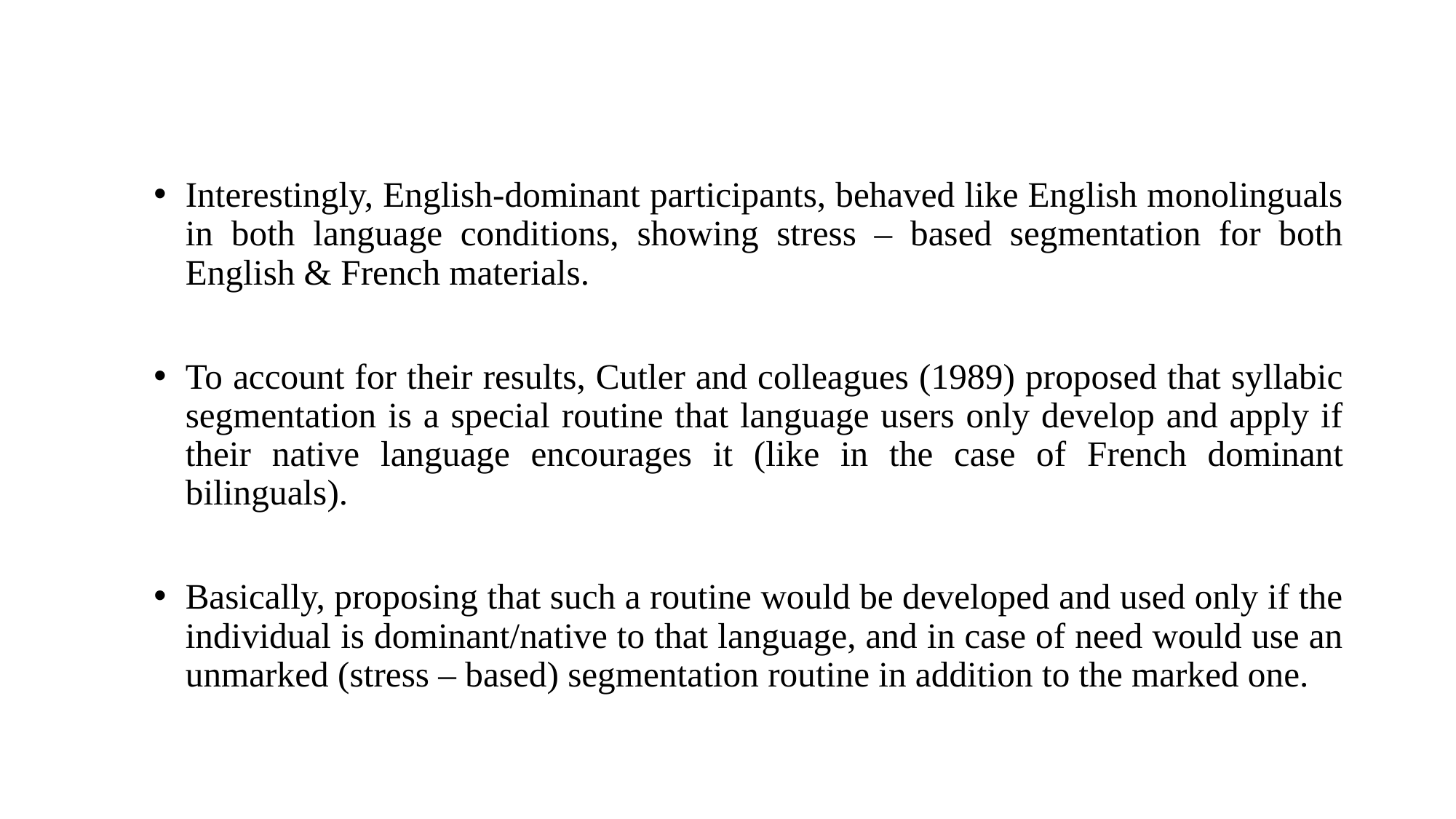

Interestingly, English-dominant participants, behaved like English monolinguals in both language conditions, showing stress – based segmentation for both English & French materials.

To account for their results, Cutler and colleagues (1989) proposed that syllabic segmentation is a special routine that language users only develop and apply if their native language encourages it (like in the case of French dominant bilinguals).

Basically, proposing that such a routine would be developed and used only if the individual is dominant/native to that language, and in case of need would use an unmarked (stress – based) segmentation routine in addition to the marked one.